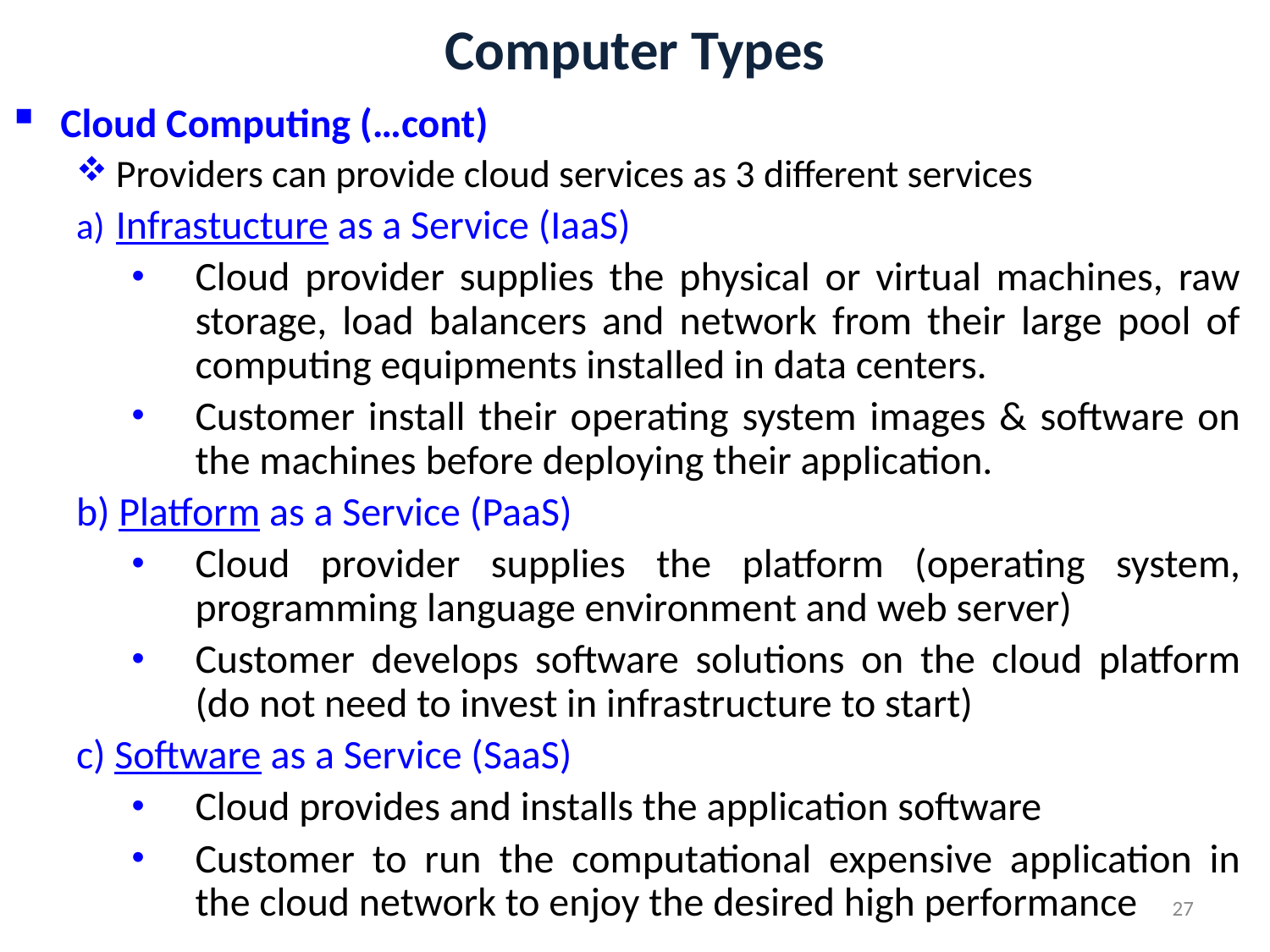

# Computer Types
Cloud Computing (…cont)
Providers can provide cloud services as 3 different services
Infrastucture as a Service (IaaS)
Cloud provider supplies the physical or virtual machines, raw storage, load balancers and network from their large pool of computing equipments installed in data centers.
Customer install their operating system images & software on the machines before deploying their application.
b) Platform as a Service (PaaS)
Cloud provider supplies the platform (operating system, programming language environment and web server)
Customer develops software solutions on the cloud platform (do not need to invest in infrastructure to start)
c) Software as a Service (SaaS)
Cloud provides and installs the application software
Customer to run the computational expensive application in the cloud network to enjoy the desired high performance

27